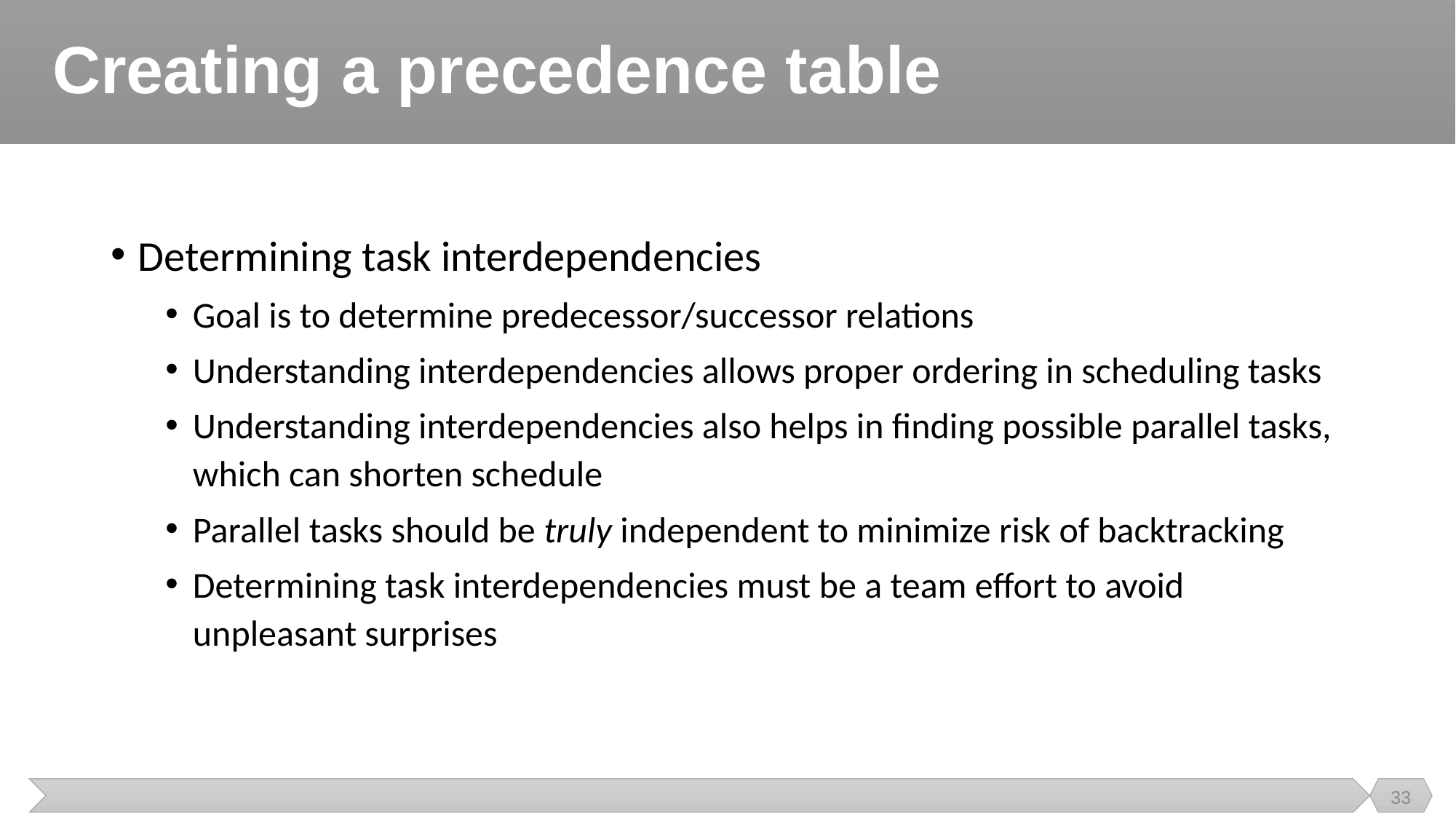

# Creating a precedence table
Determining task interdependencies
Goal is to determine predecessor/successor relations
Understanding interdependencies allows proper ordering in scheduling tasks
Understanding interdependencies also helps in finding possible parallel tasks, which can shorten schedule
Parallel tasks should be truly independent to minimize risk of backtracking
Determining task interdependencies must be a team effort to avoid unpleasant surprises
33